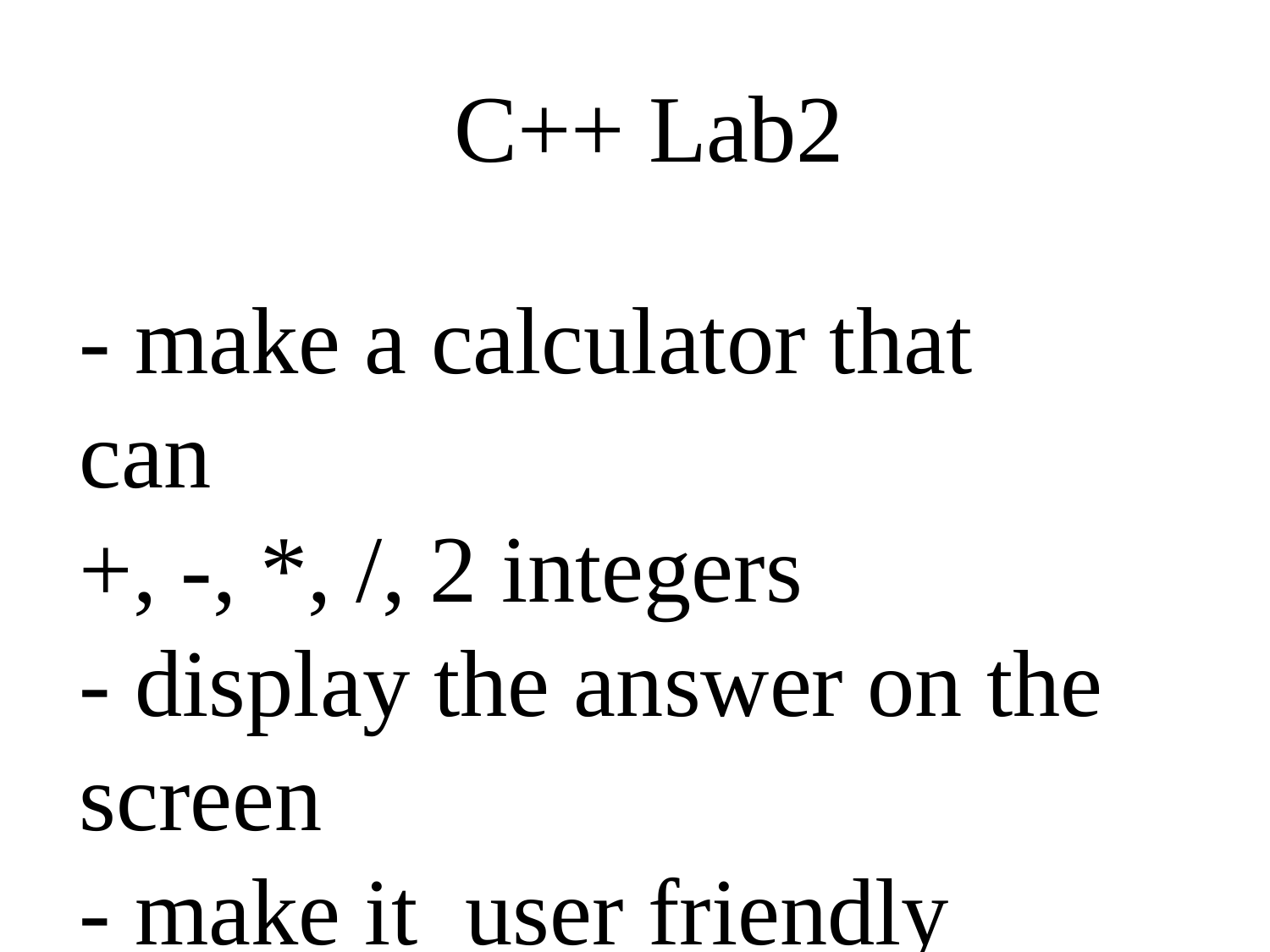

C++ Lab2
- make a calculator that can
+, -, *, /, 2 integers
- display the answer on the
screen
- make it  user friendly